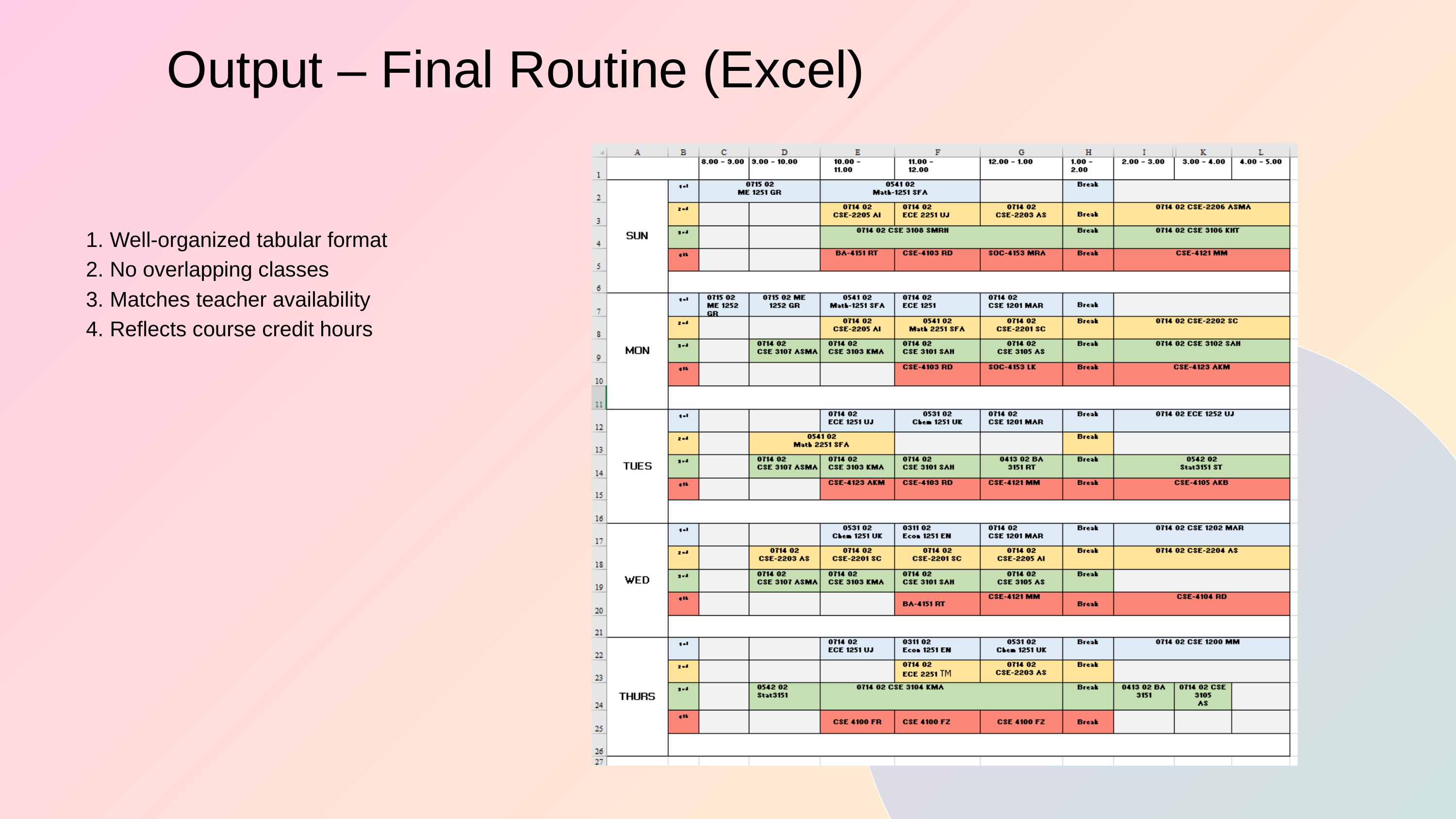

Output – Final Routine (Excel)

 Well-organized tabular format
 No overlapping classes
 Matches teacher availability
 Reflects course credit hours